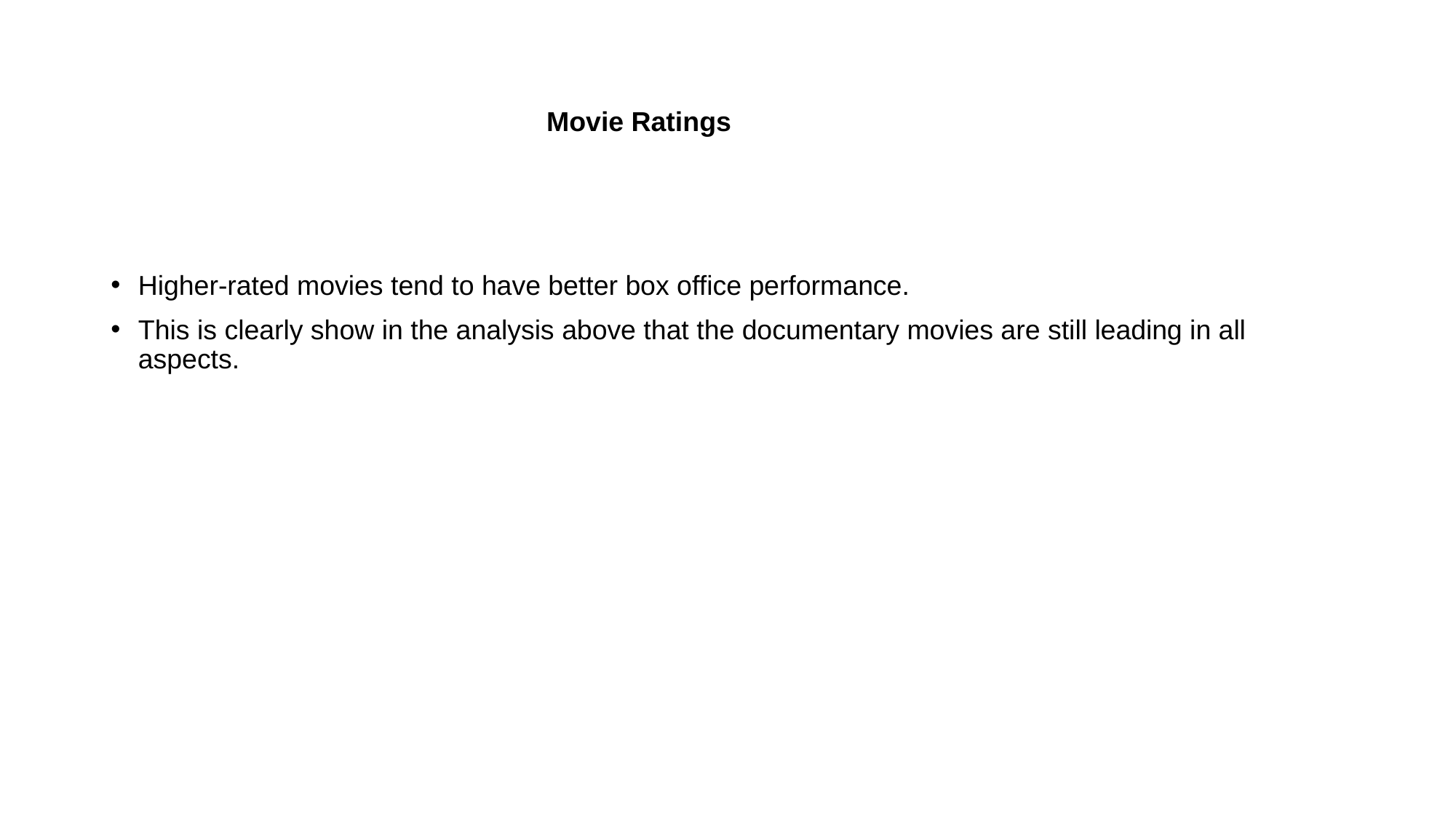

# Movie Ratings

Higher-rated movies tend to have better box office performance.
This is clearly show in the analysis above that the documentary movies are still leading in all aspects.